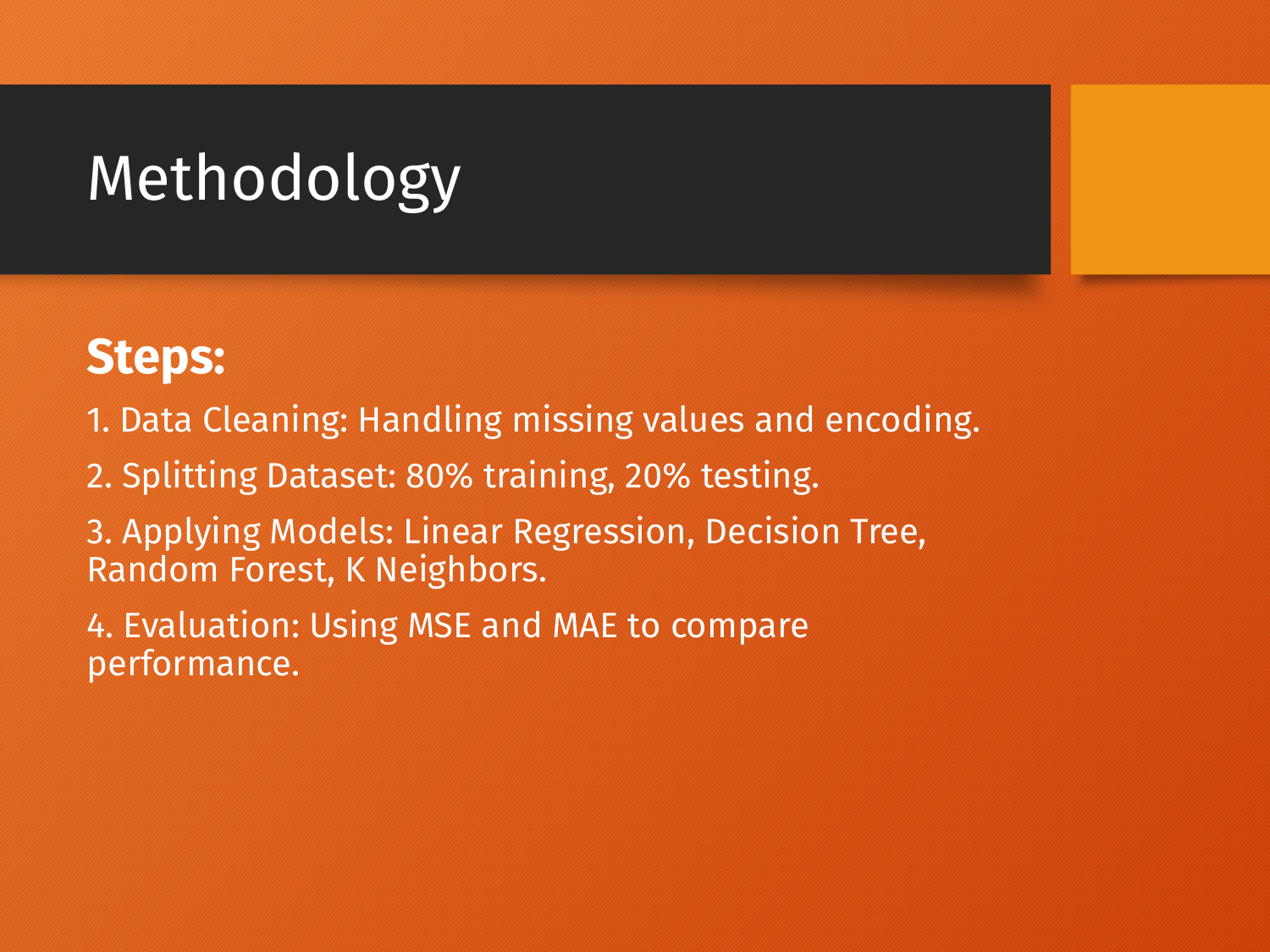

# Methodology
Steps:
1. Data Cleaning: Handling missing values and encoding.
2. Splitting Dataset: 80% training, 20% testing.
3. Applying Models: Linear Regression, Decision Tree, Random Forest, K Neighbors.
4. Evaluation: Using MSE and MAE to compare performance.